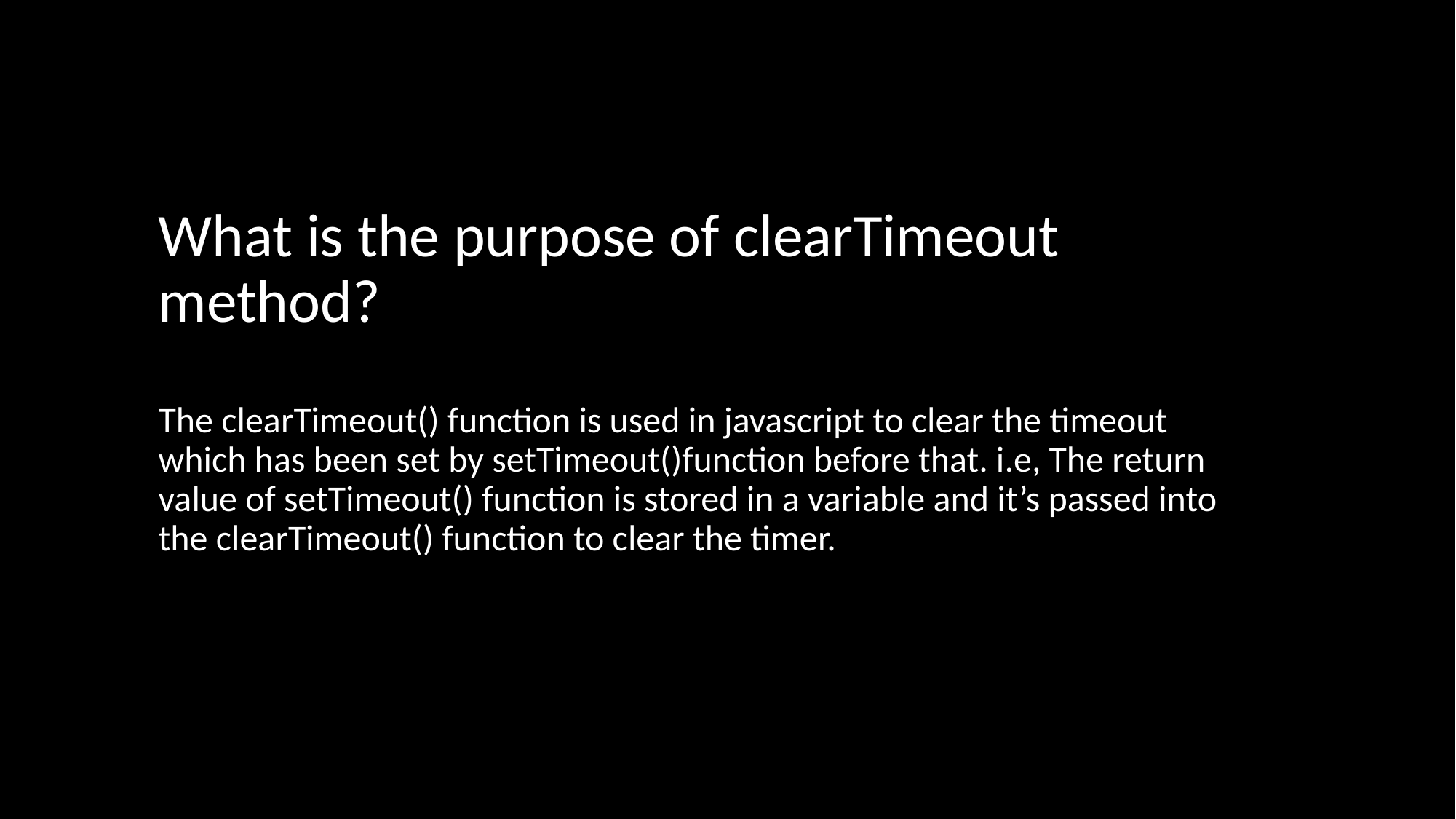

# What is the purpose of clearTimeout method?
The clearTimeout() function is used in javascript to clear the timeout which has been set by setTimeout()function before that. i.e, The return value of setTimeout() function is stored in a variable and it’s passed into the clearTimeout() function to clear the timer.